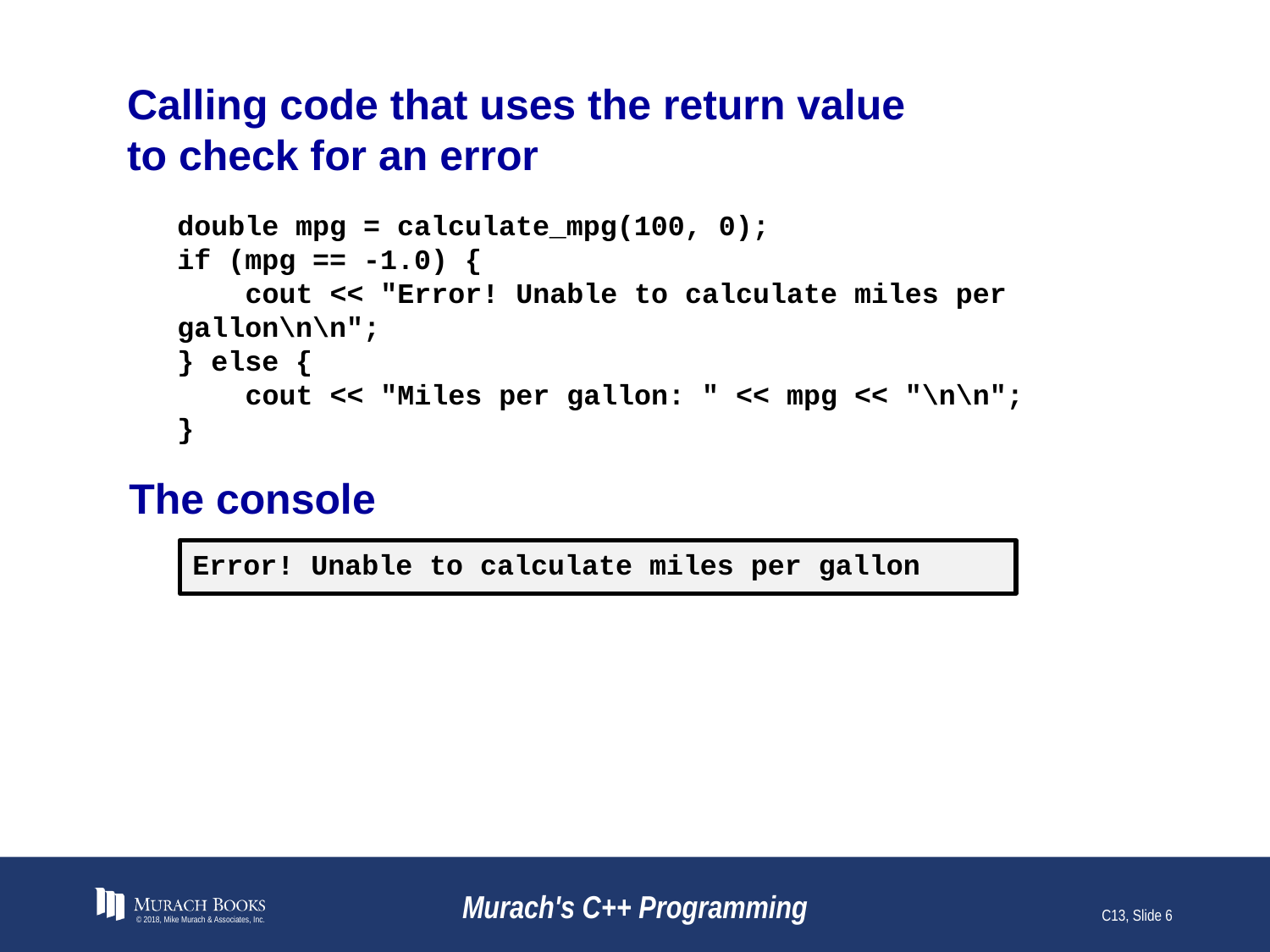

# Calling code that uses the return value to check for an error
double mpg = calculate_mpg(100, 0);
if (mpg == -1.0) {
    cout << "Error! Unable to calculate miles per gallon\n\n";
} else {
    cout << "Miles per gallon: " << mpg << "\n\n";
}

The console
Error! Unable to calculate miles per gallon
© 2018, Mike Murach & Associates, Inc.
Murach's C++ Programming

C13, Slide 6